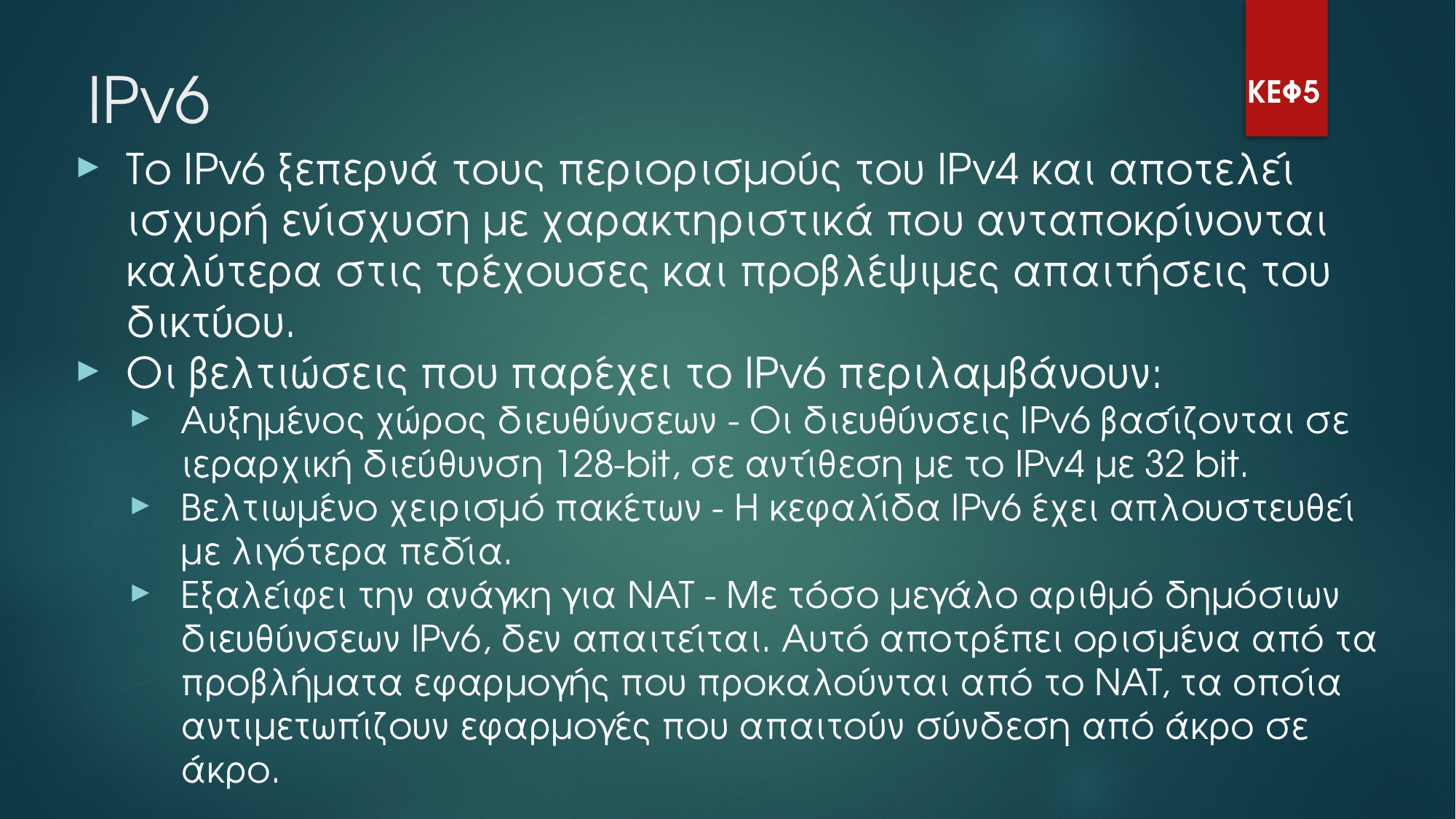

IPv6
ΚΕΦ5
Το IPv6 ξεπερνά τους περιορισμούς του IPv4 και αποτελεί ισχυρή ενίσχυση με χαρακτηριστικά που ανταποκρίνονται καλύτερα στις τρέχουσες και προβλέψιμες απαιτήσεις του δικτύου.
Οι βελτιώσεις που παρέχει το IPv6 περιλαμβάνουν:
Αυξημένος χώρος διευθύνσεων - Οι διευθύνσεις IPv6 βασίζονται σε ιεραρχική διεύθυνση 128-bit, σε αντίθεση με το IPv4 με 32 bit.
Βελτιωμένο χειρισμό πακέτων - Η κεφαλίδα IPv6 έχει απλουστευθεί με λιγότερα πεδία.
Εξαλείφει την ανάγκη για NAT - Με τόσο μεγάλο αριθμό δημόσιων διευθύνσεων IPv6, δεν απαιτείται. Αυτό αποτρέπει ορισμένα από τα προβλήματα εφαρμογής που προκαλούνται από το NAT, τα οποία αντιμετωπίζουν εφαρμογές που απαιτούν σύνδεση από άκρο σε άκρο.